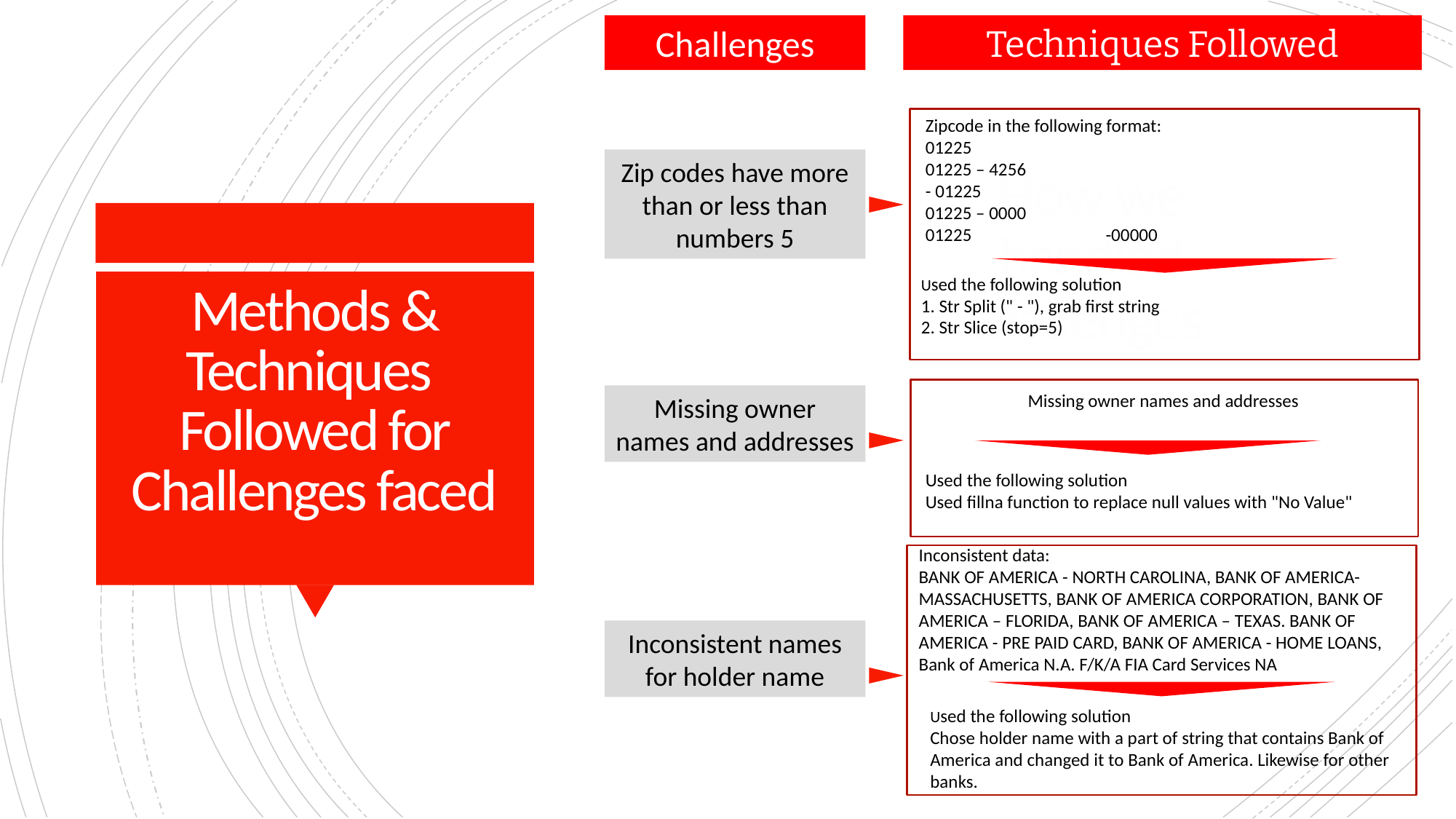

Challenges
Techniques Followed
Zipcode in the following format:
01225
01225 – 4256
- 01225
01225 – 0000
01225                                -00000

# How we handled challenges
Zip codes have more than or less than numbers 5

Used the following solution
1. Str Split (" - "), grab first string
2. Str Slice (stop=5)
Methods & Techniques
Followed for Challenges faced

Missing owner names and addresses
Missing owner names and addresses

Used the following solution
Used fillna function to replace null values with "No Value"
Inconsistent data:
BANK OF AMERICA - NORTH CAROLINA, BANK OF AMERICA-MASSACHUSETTS, BANK OF AMERICA CORPORATION, BANK OF AMERICA – FLORIDA, BANK OF AMERICA – TEXAS. BANK OF AMERICA - PRE PAID CARD, BANK OF AMERICA - HOME LOANS, Bank of America N.A. F/K/A FIA Card Services NA

Inconsistent names for holder name

Used the following solution
Chose holder name with a part of string that contains Bank of America and changed it to Bank of America. Likewise for other banks.